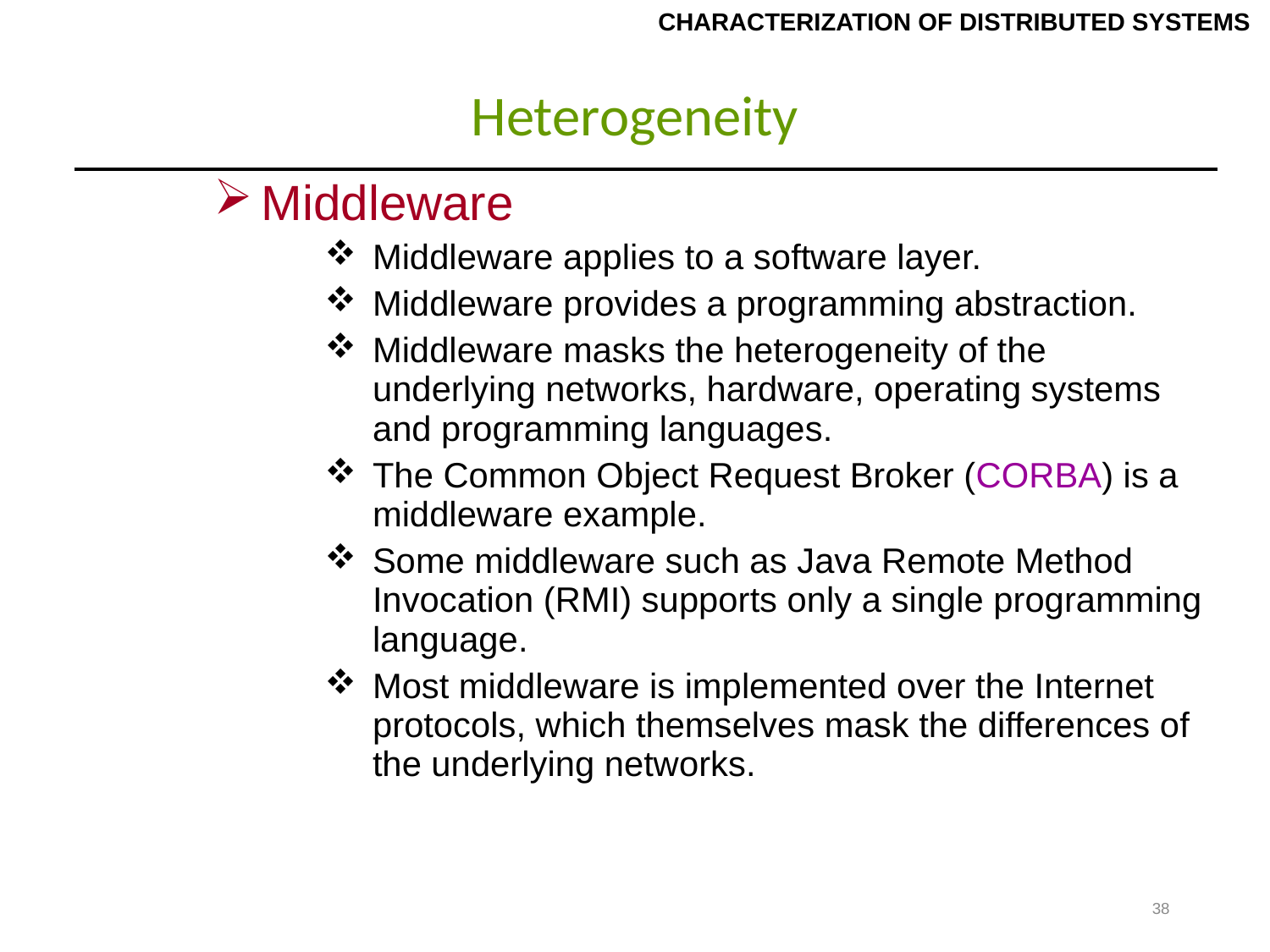

CHARACTERIZATION OF DISTRIBUTED SYSTEMS
# Heterogeneity
| Middleware Middleware applies to a software layer. Middleware provides a programming abstraction. Middleware masks the heterogeneity of the underlying networks, hardware, operating systems and programming languages. The Common Object Request Broker (CORBA) is a middleware example. Some middleware such as Java Remote Method Invocation (RMI) supports only a single programming language. Most middleware is implemented over the Internet protocols, which themselves mask the differences of the underlying networks. |
| --- |
38